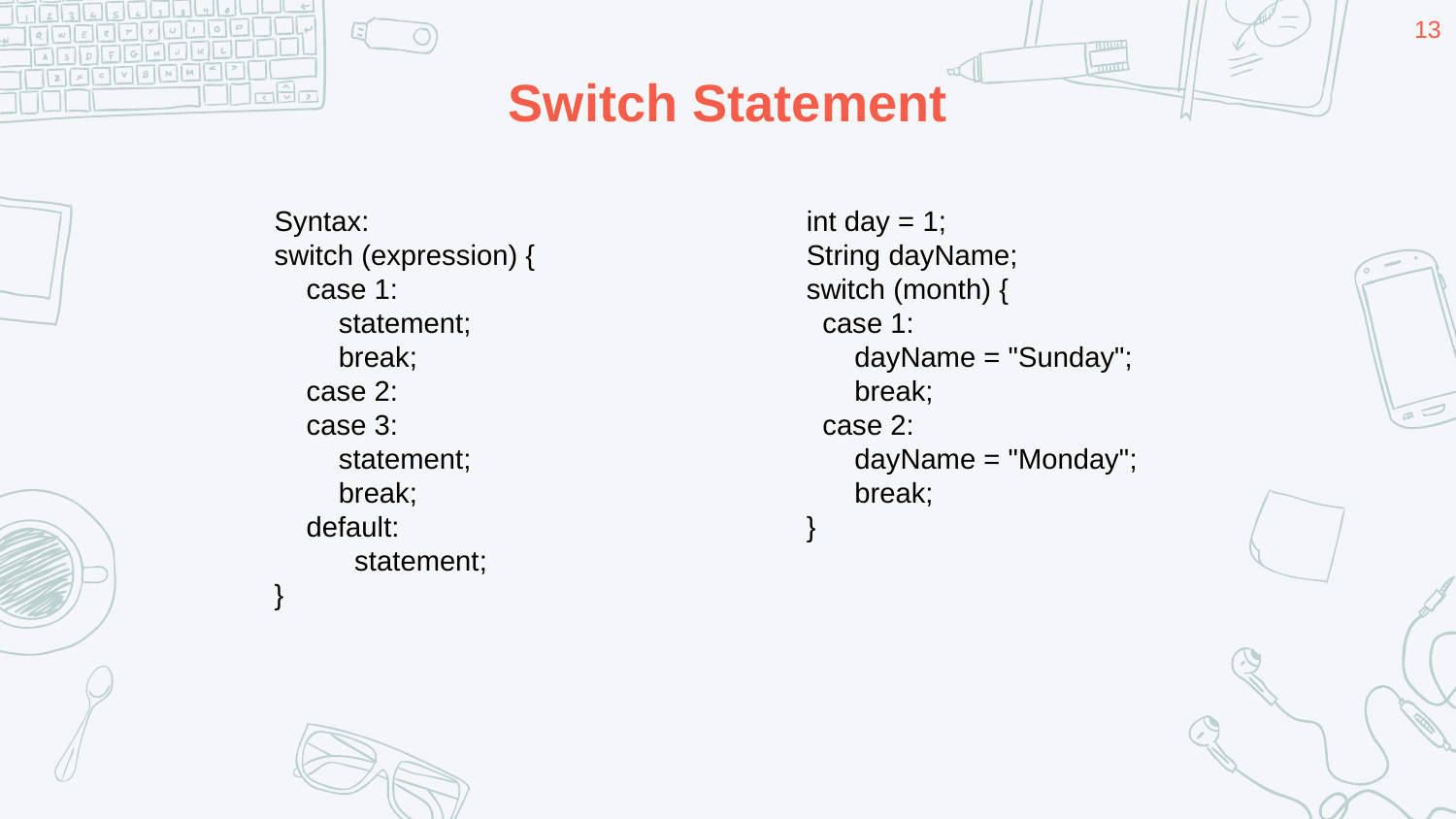

13
# Switch Statement
Syntax:
switch (expression) {
    case 1:
        statement;
        break;
    case 2:
    case 3:
        statement;
        break;
    default:
          statement;
}

int day = 1;
String dayName;
switch (month) {
  case 1:
      dayName = "Sunday";
      break;
  case 2:
      dayName = "Monday";
      break;
}